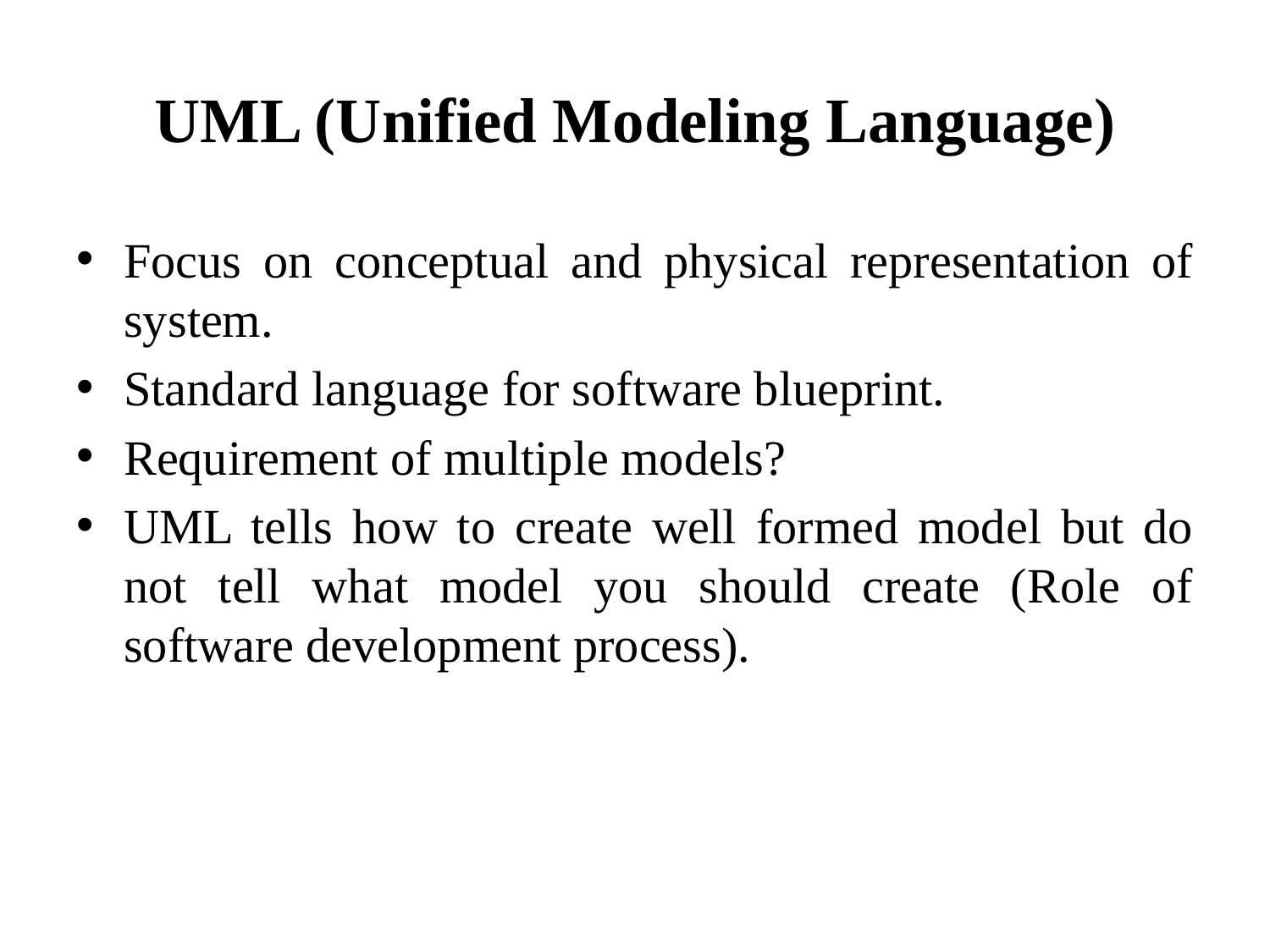

# UML (Unified Modeling Language)
Focus on conceptual and physical representation of system.
Standard language for software blueprint.
Requirement of multiple models?
UML tells how to create well formed model but do not tell what model you should create (Role of software development process).